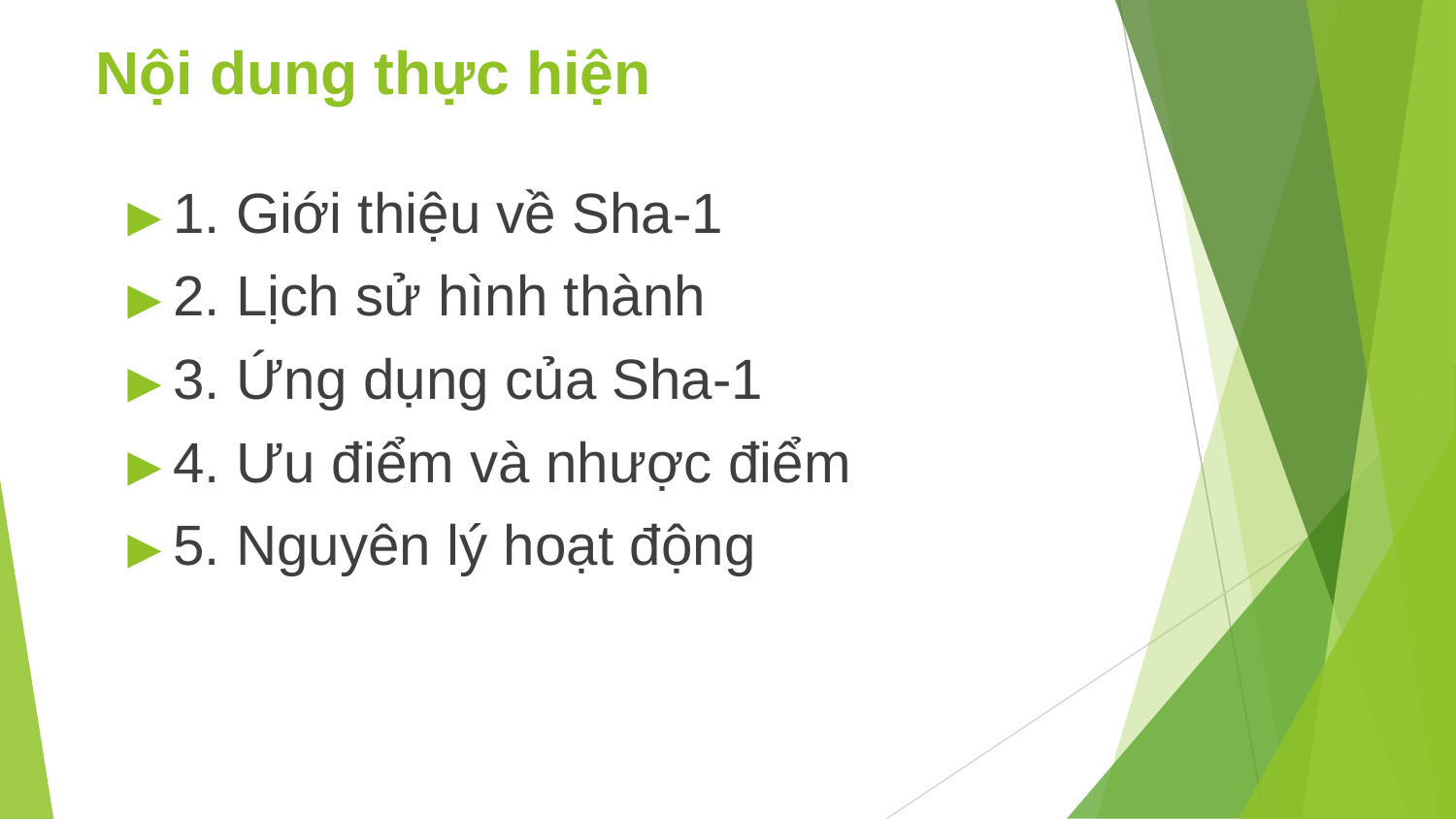

# Nội dung thực hiện
1. Giới thiệu về Sha-1
2. Lịch sử hình thành
3. Ứng dụng của Sha-1
4. Ưu điểm và nhược điểm
5. Nguyên lý hoạt động